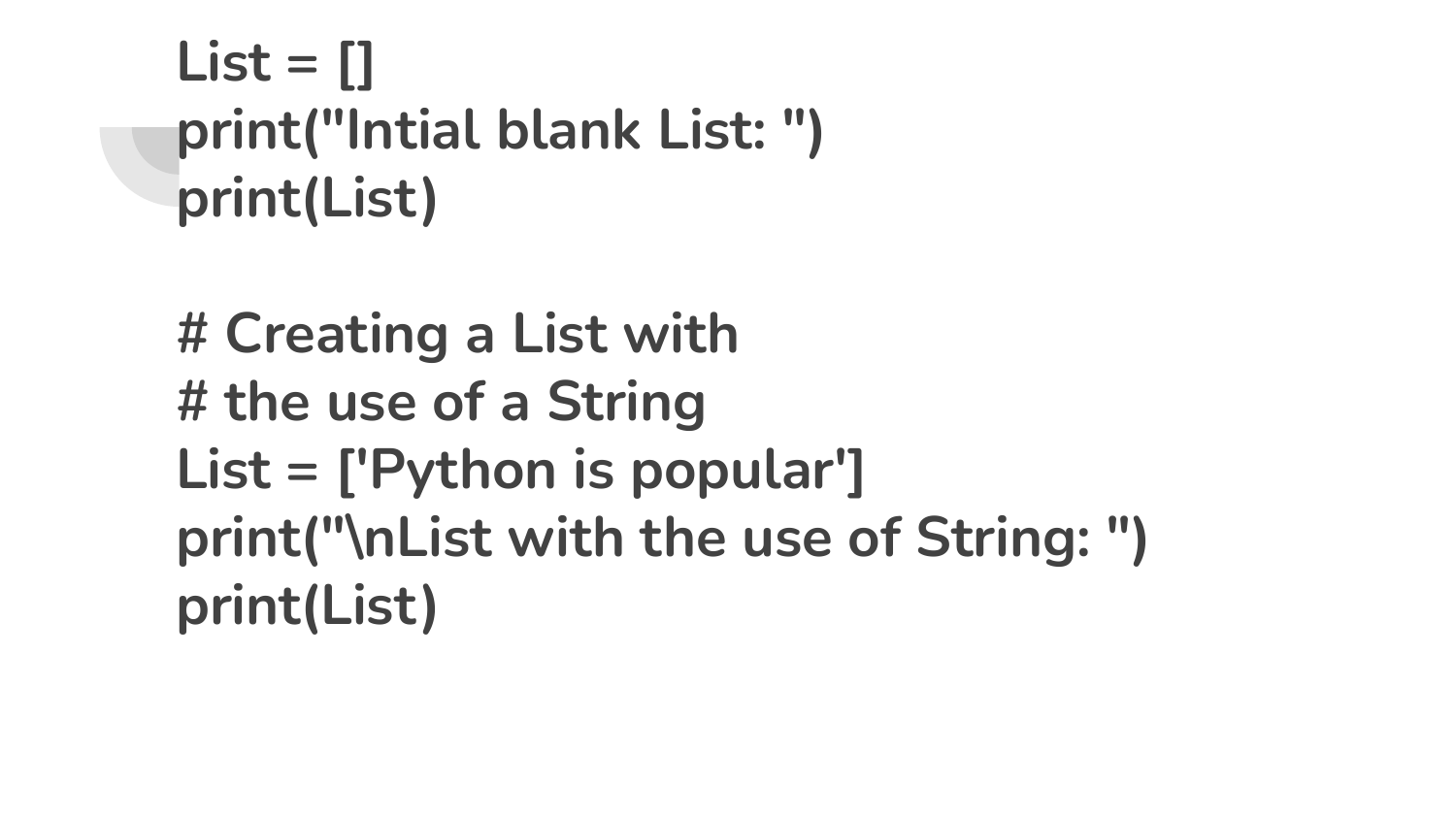

# List = []
print("Intial blank List: ")
print(List)

# Creating a List with
# the use of a String
List = ['Python is popular']
print("\nList with the use of String: ")
print(List)